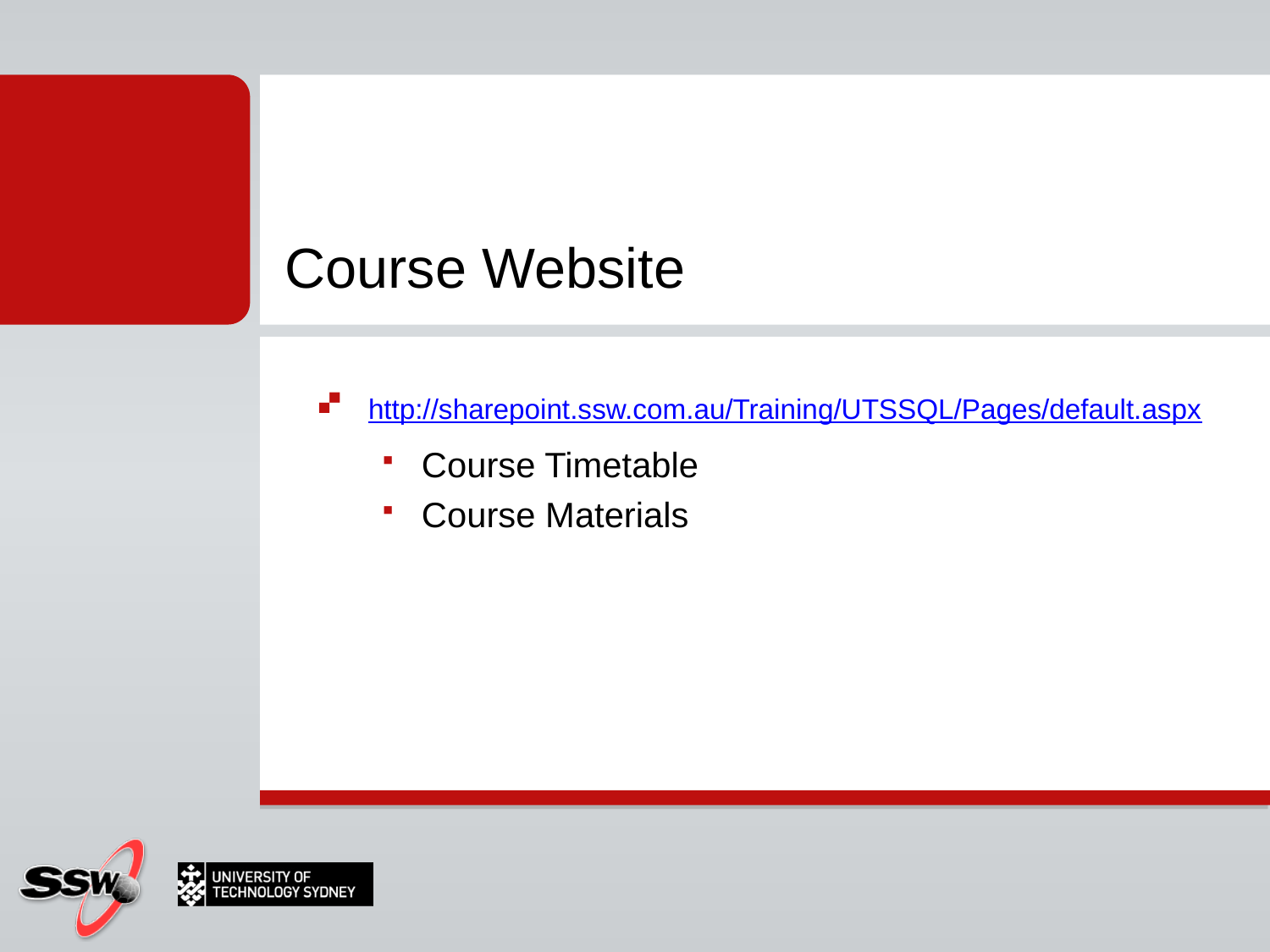

# Course Website
http://sharepoint.ssw.com.au/Training/UTSSQL/Pages/default.aspx
Course Timetable
Course Materials